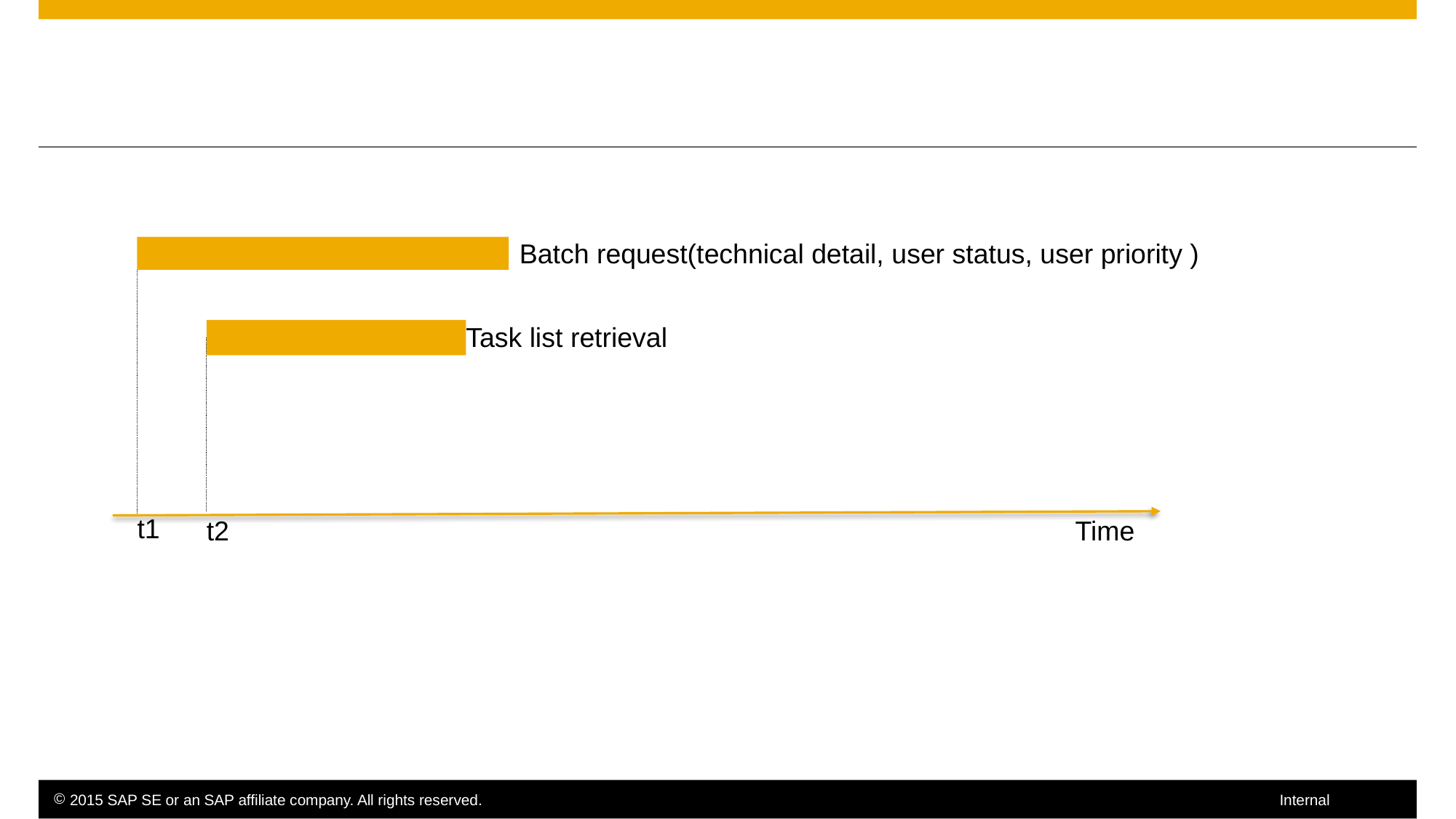

#

                  Batch request(technical detail, user status, user priority )

Task list retrieval
t1
t2
Time